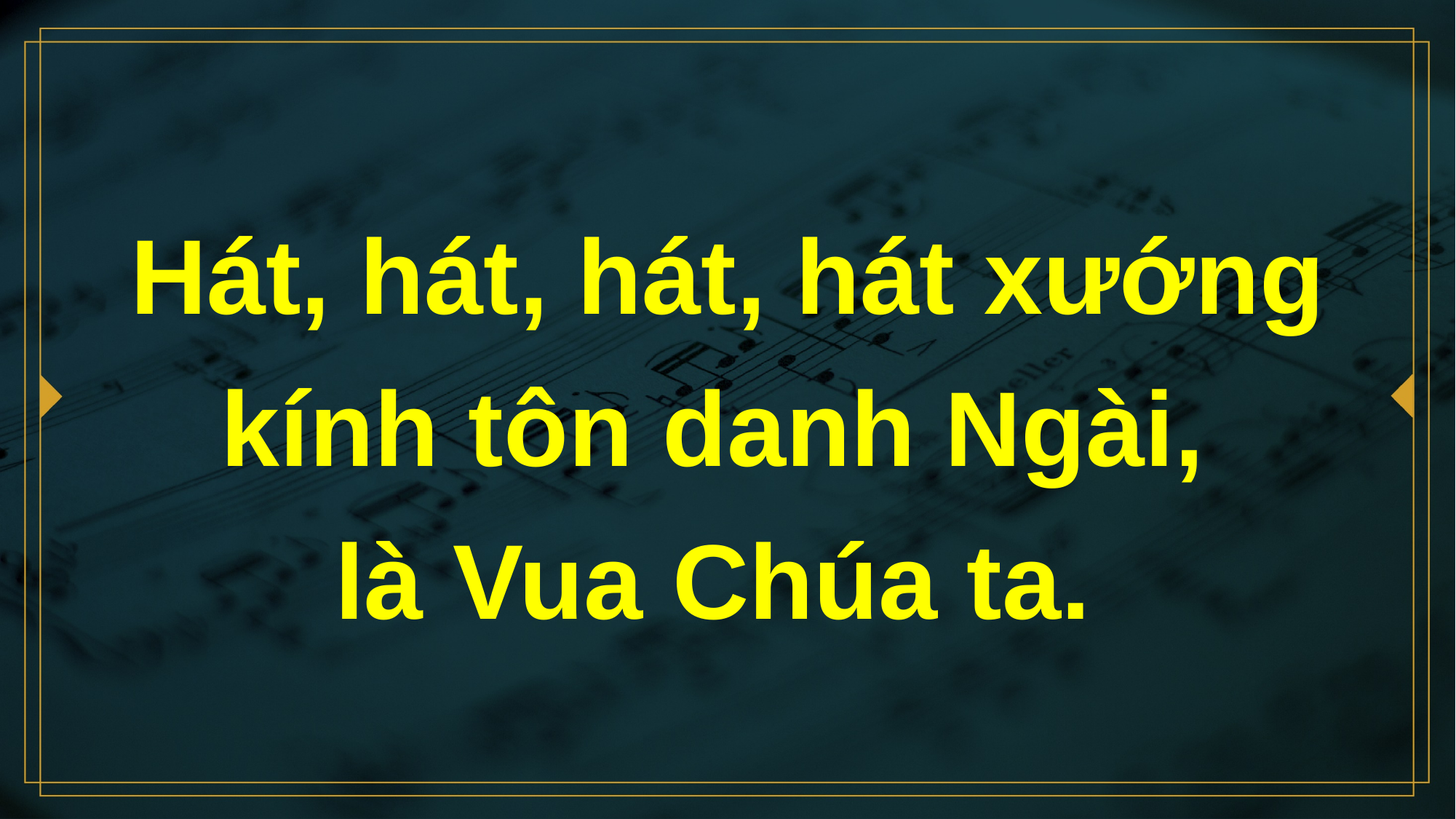

# Hát, hát, hát, hát xướng kính tôn danh Ngài, là Vua Chúa ta.